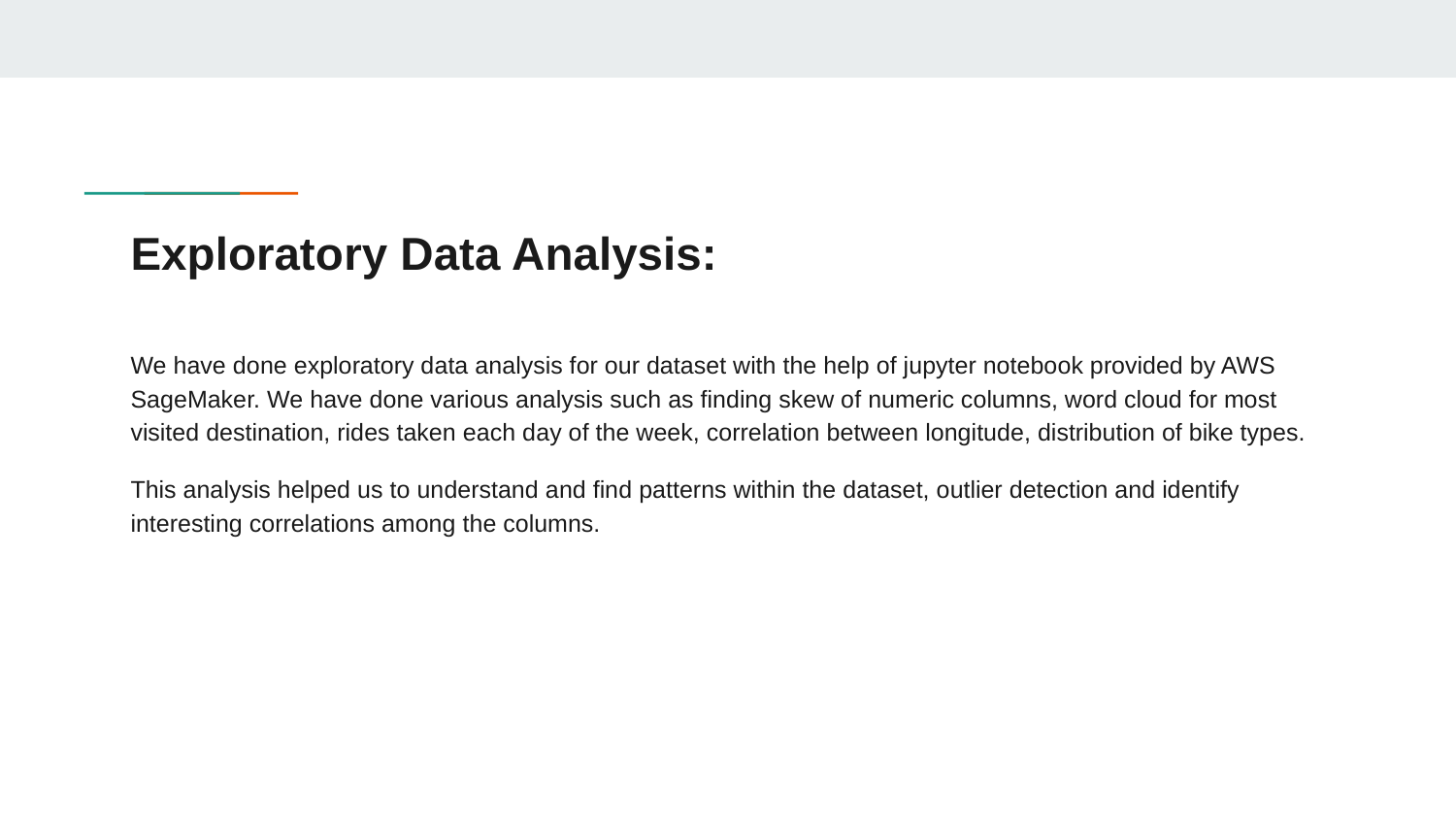

# Exploratory Data Analysis:
We have done exploratory data analysis for our dataset with the help of jupyter notebook provided by AWS SageMaker. We have done various analysis such as finding skew of numeric columns, word cloud for most visited destination, rides taken each day of the week, correlation between longitude, distribution of bike types.
This analysis helped us to understand and find patterns within the dataset, outlier detection and identify interesting correlations among the columns.